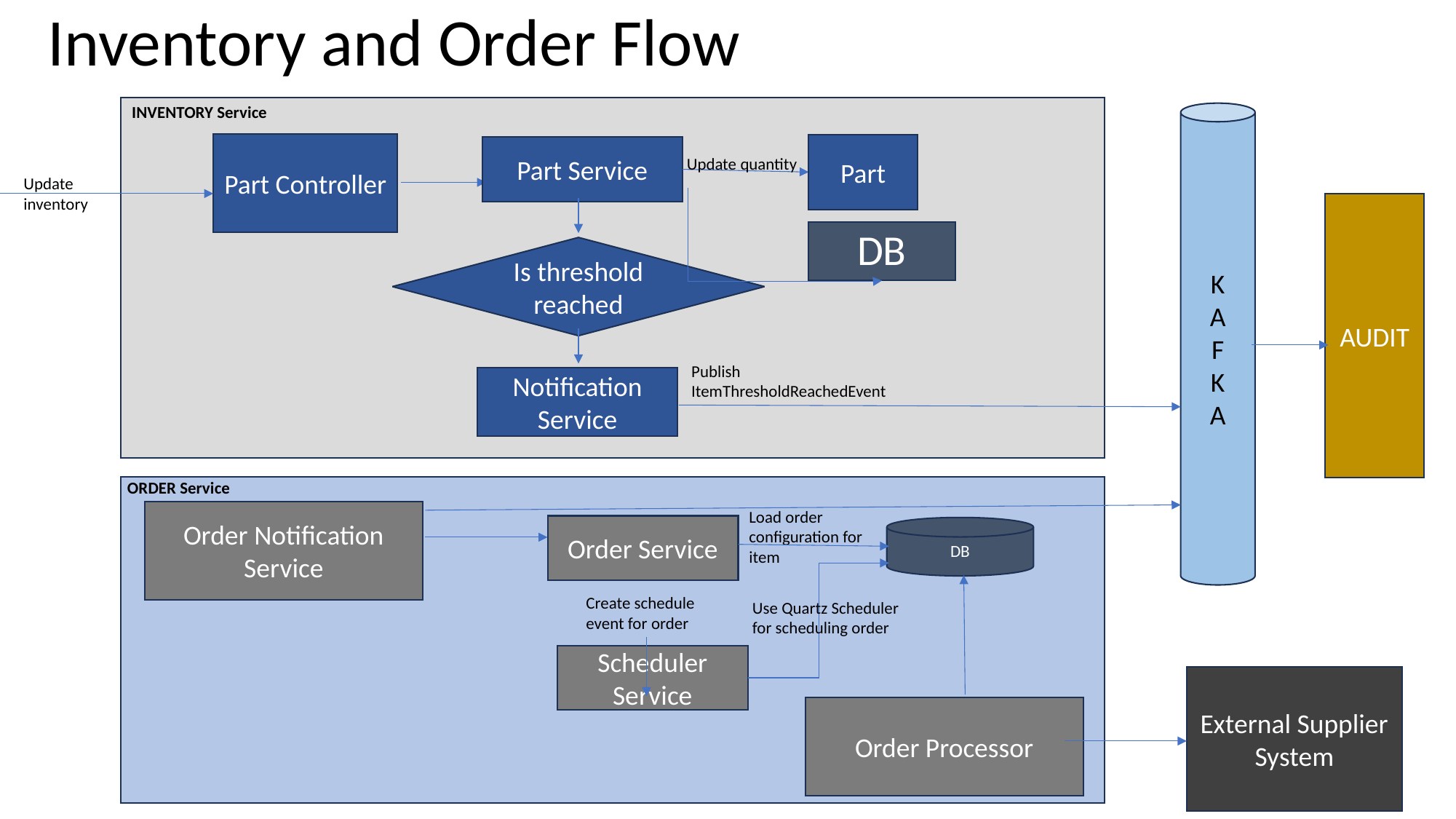

# Inventory and Order Flow
INVENTORY Service

K
A
F
K
A
Part Controller
Part
Part Service
Update quantity
Update  inventory
AUDIT
DB
Is threshold reached
Publish ItemThresholdReachedEvent
Notification Service
ORDER Service

Load order configuration for item
Order Notification Service
Order Service
DB
Create schedule event for order
Use Quartz Scheduler for scheduling order
Scheduler Service
External Supplier System
Order Processor